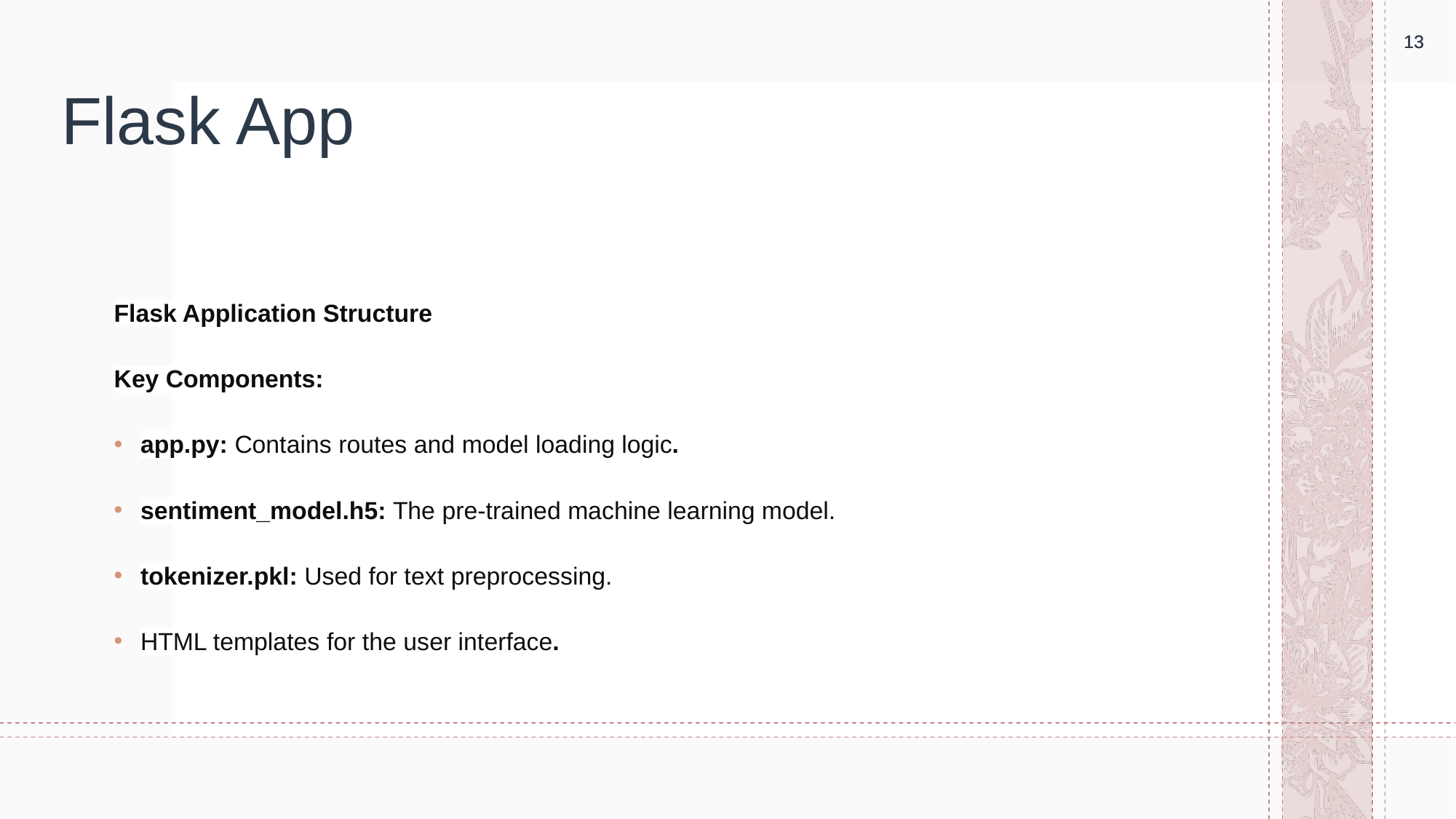

13
13
# Flask App
Flask Application Structure
Key Components:
app.py: Contains routes and model loading logic.
sentiment_model.h5: The pre-trained machine learning model.
tokenizer.pkl: Used for text preprocessing.
HTML templates for the user interface.